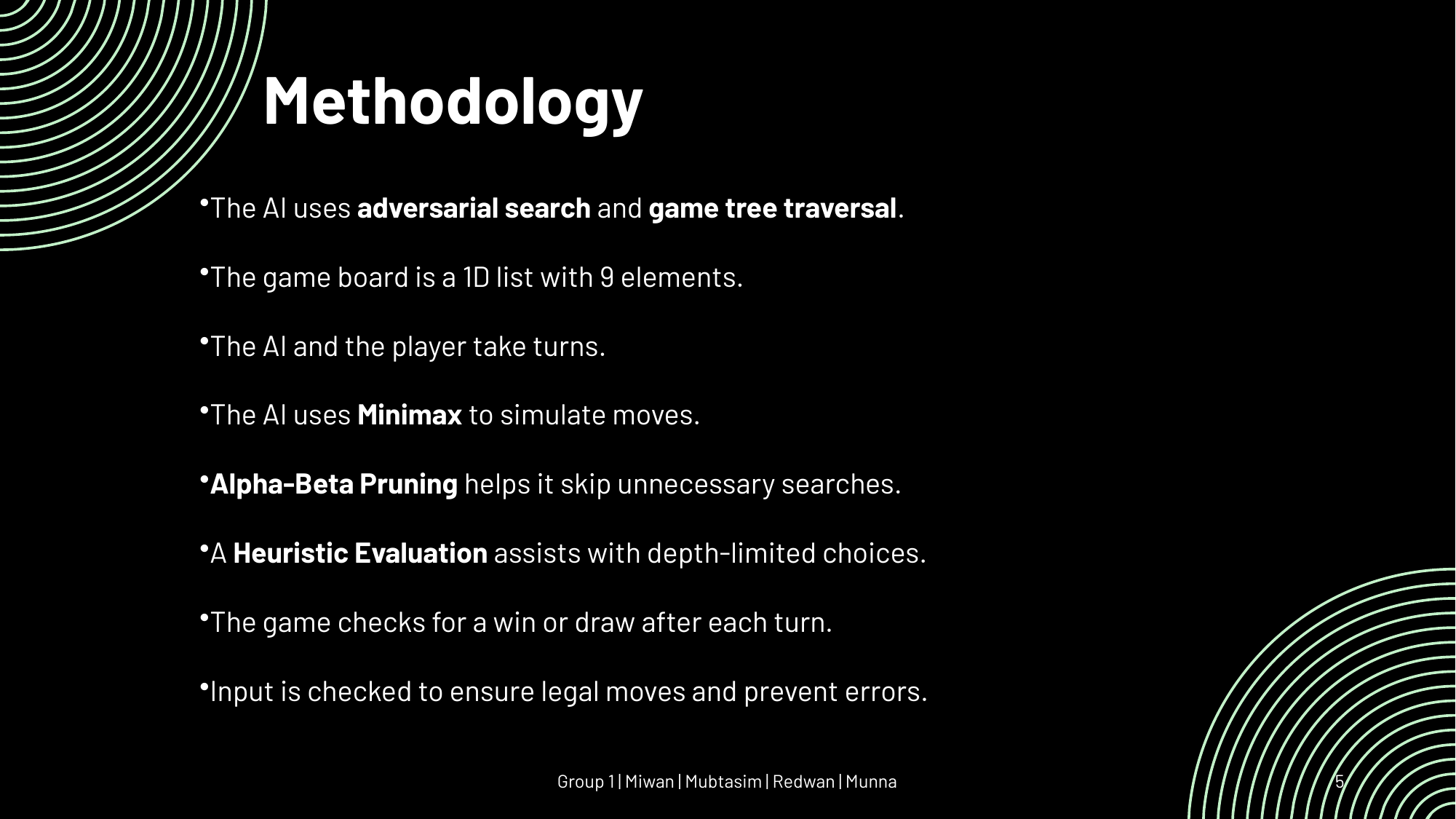

Methodology
The AI uses adversarial search and game tree traversal.
The game board is a 1D list with 9 elements.
The AI and the player take turns.
The AI uses Minimax to simulate moves.
Alpha-Beta Pruning helps it skip unnecessary searches.
A Heuristic Evaluation assists with depth-limited choices.
The game checks for a win or draw after each turn.
Input is checked to ensure legal moves and prevent errors.
Group 1 | Miwan | Mubtasim | Redwan | Munna
5